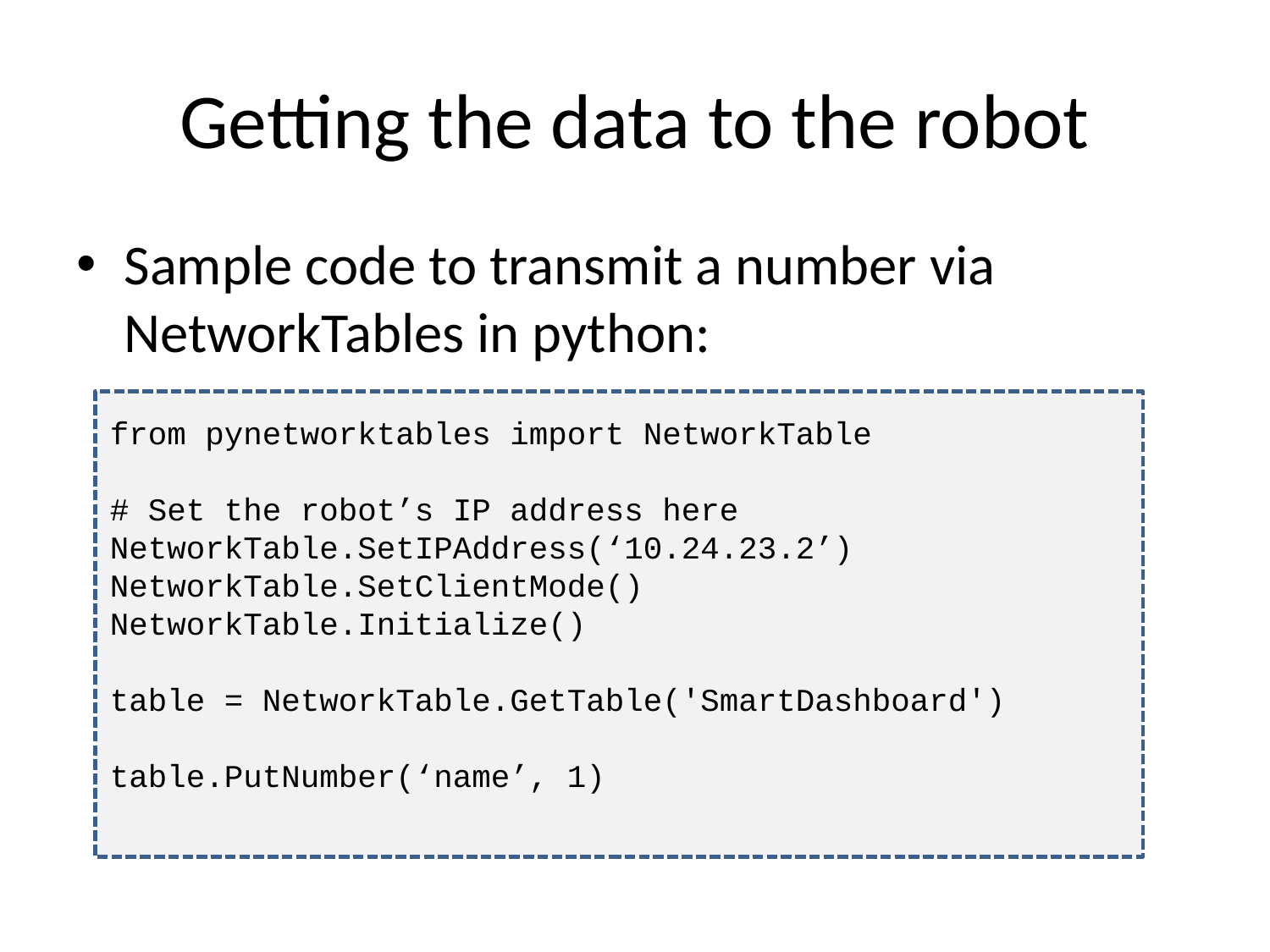

# Getting the data to the robot
Sample code to transmit a number via NetworkTables in python:

from pynetworktables import NetworkTable

# Set the robot’s IP address here
NetworkTable.SetIPAddress(‘10.24.23.2’)
NetworkTable.SetClientMode()
NetworkTable.Initialize()

table = NetworkTable.GetTable('SmartDashboard')

table.PutNumber(‘name’, 1)